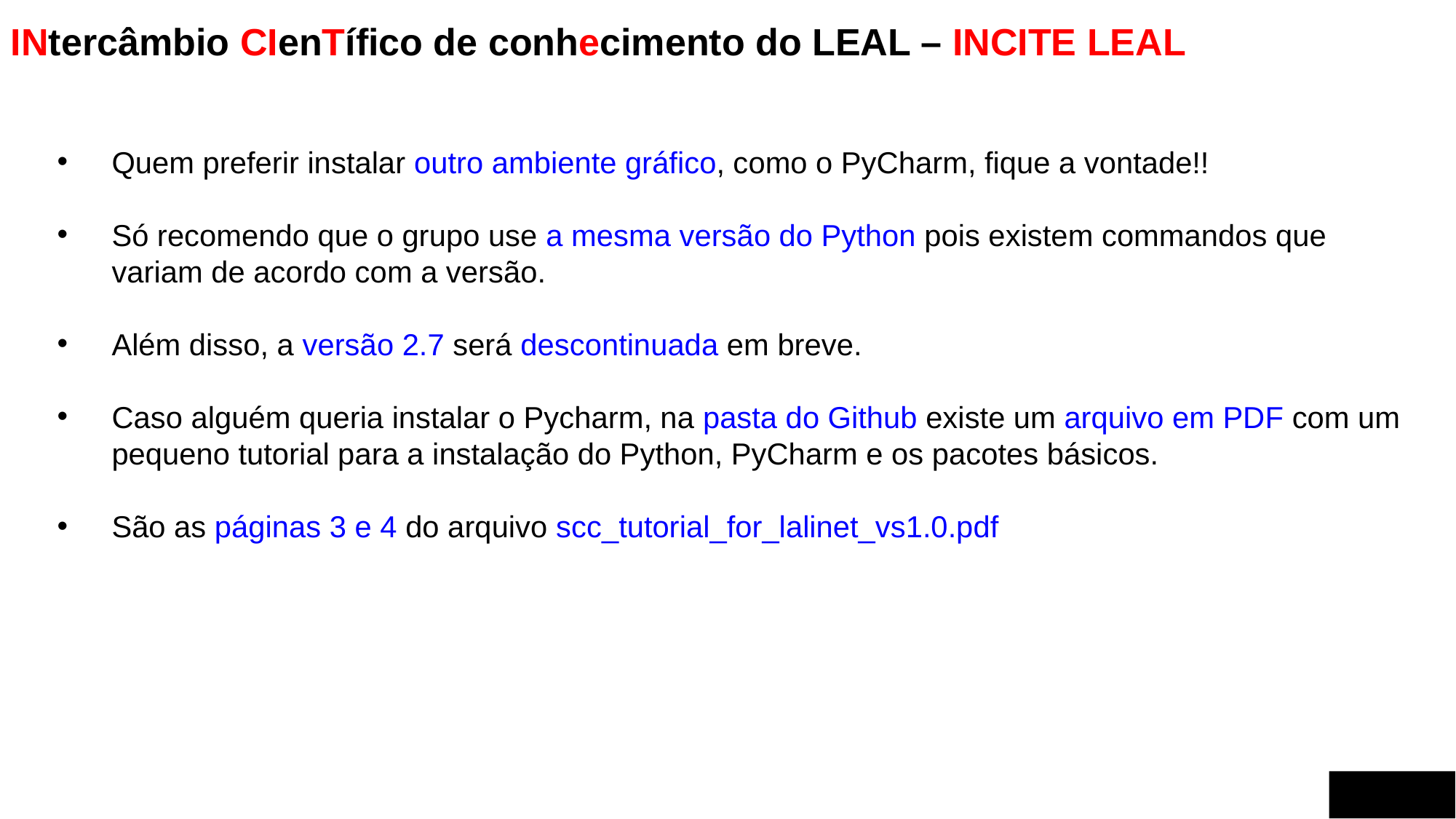

INtercâmbio CIenTífico de conhecimento do LEAL – INCITE LEAL
Quem preferir instalar outro ambiente gráfico, como o PyCharm, fique a vontade!!

Só recomendo que o grupo use a mesma versão do Python pois existem commandos que variam de acordo com a versão.

Além disso, a versão 2.7 será descontinuada em breve.

Caso alguém queria instalar o Pycharm, na pasta do Github existe um arquivo em PDF com um pequeno tutorial para a instalação do Python, PyCharm e os pacotes básicos.

São as páginas 3 e 4 do arquivo scc_tutorial_for_lalinet_vs1.0.pdf

LEAL